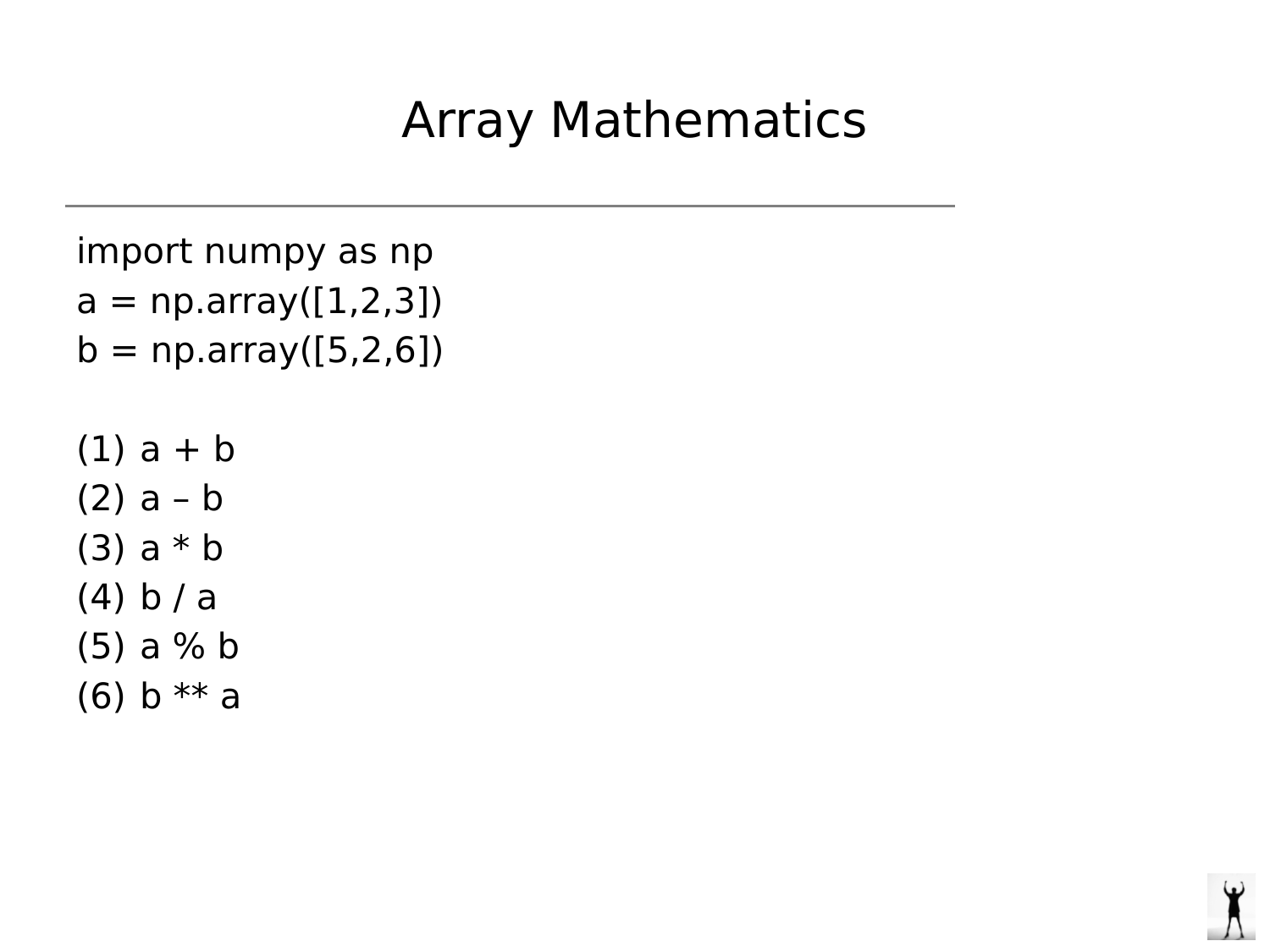

# Array Mathematics
import numpy as np
a = np.array([1,2,3])
b = np.array([5,2,6])

a + b
a – b
a * b
b / a
a % b
b ** a